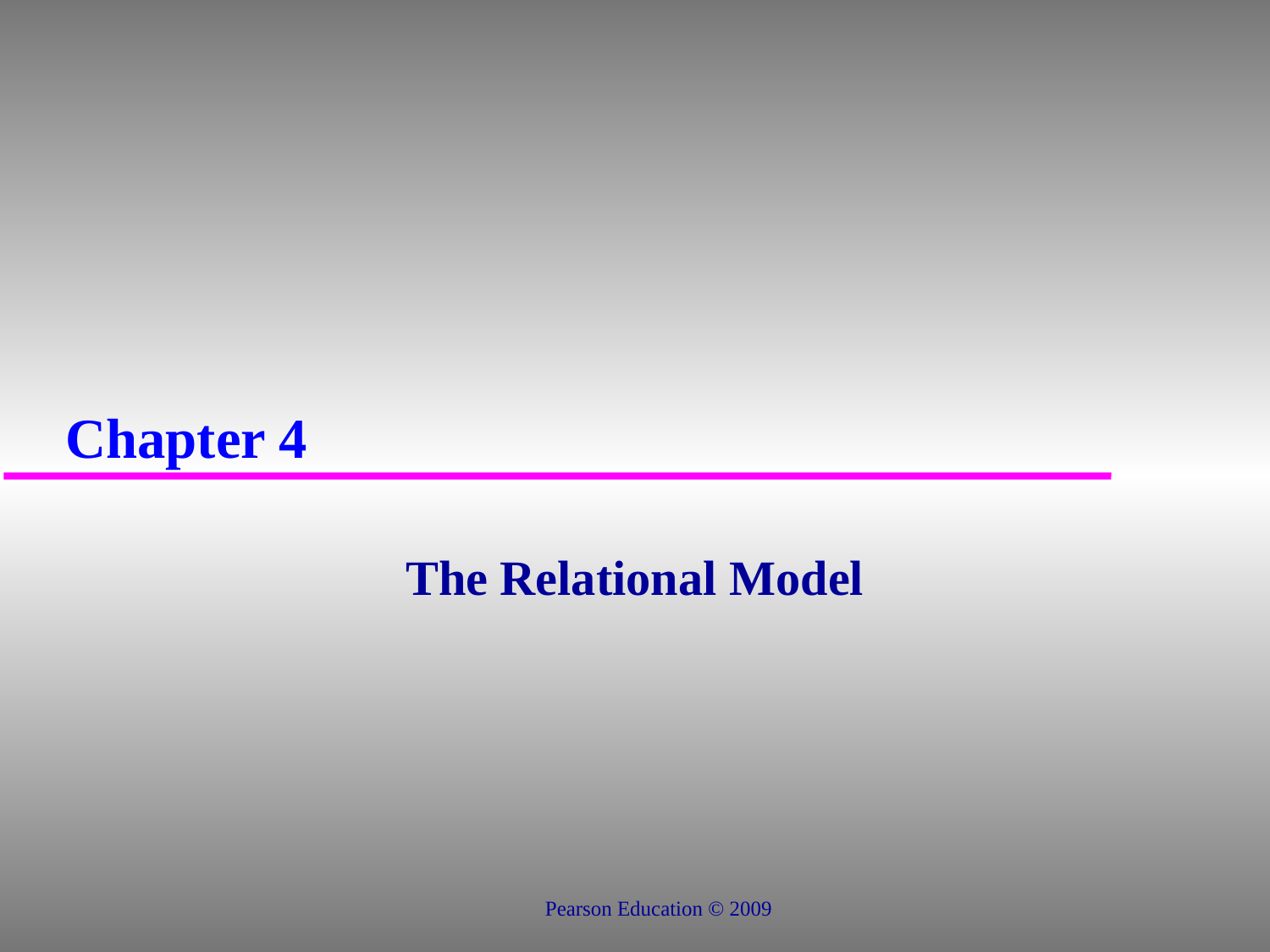

# Chapter 4

The Relational Model
 Pearson Education © 2009